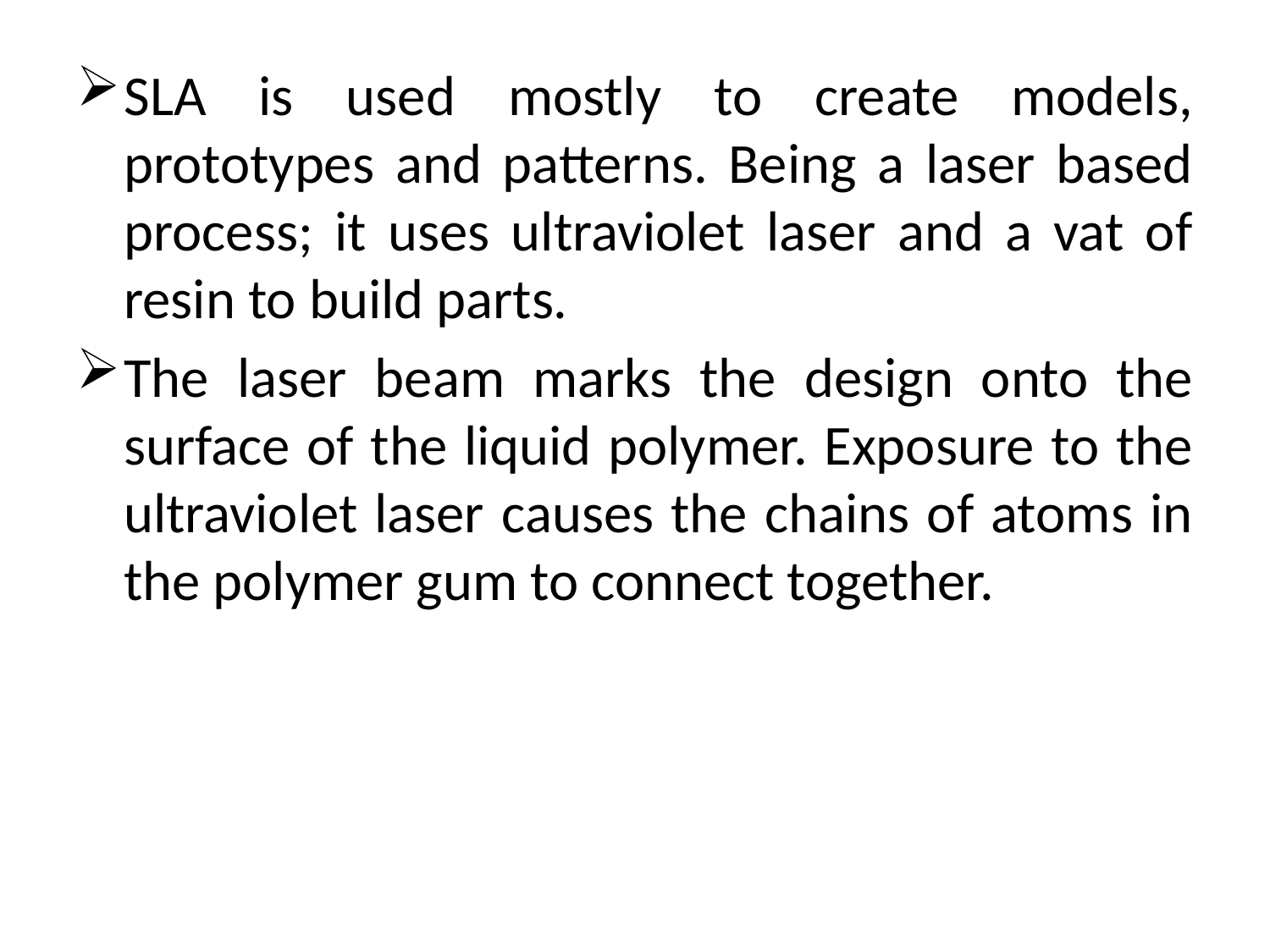

SLA is used mostly to create models, prototypes and patterns. Being a laser based process; it uses ultraviolet laser and a vat of resin to build parts.
The laser beam marks the design onto the surface of the liquid polymer. Exposure to the ultraviolet laser causes the chains of atoms in the polymer gum to connect together.